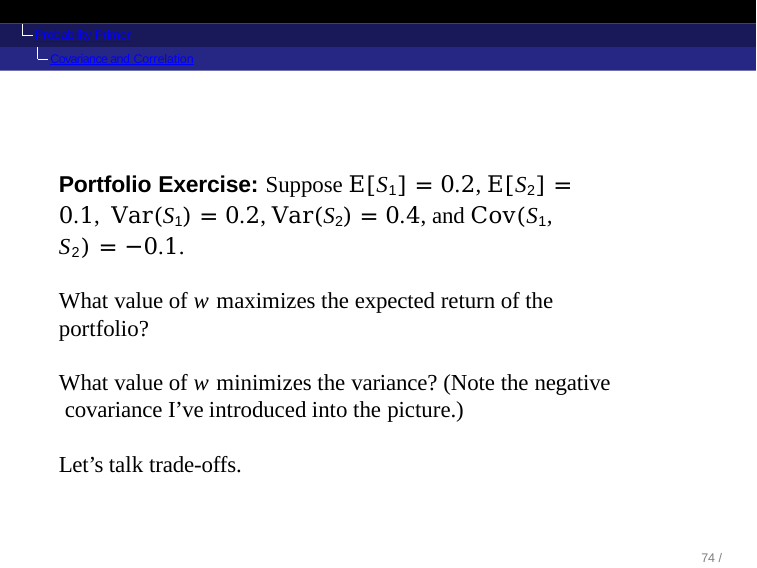

Probability Primer
Covariance and Correlation
Portfolio Exercise: Suppose E[S1] = 0.2, E[S2] = 0.1,  Var(S1) = 0.2, Var(S2) = 0.4, and Cov(S1, S2) = −0.1.
What value of w maximizes the expected return of the portfolio?

What value of w minimizes the variance? (Note the negative  covariance I’ve introduced into the picture.)

Let’s talk trade-offs.
74 / 104